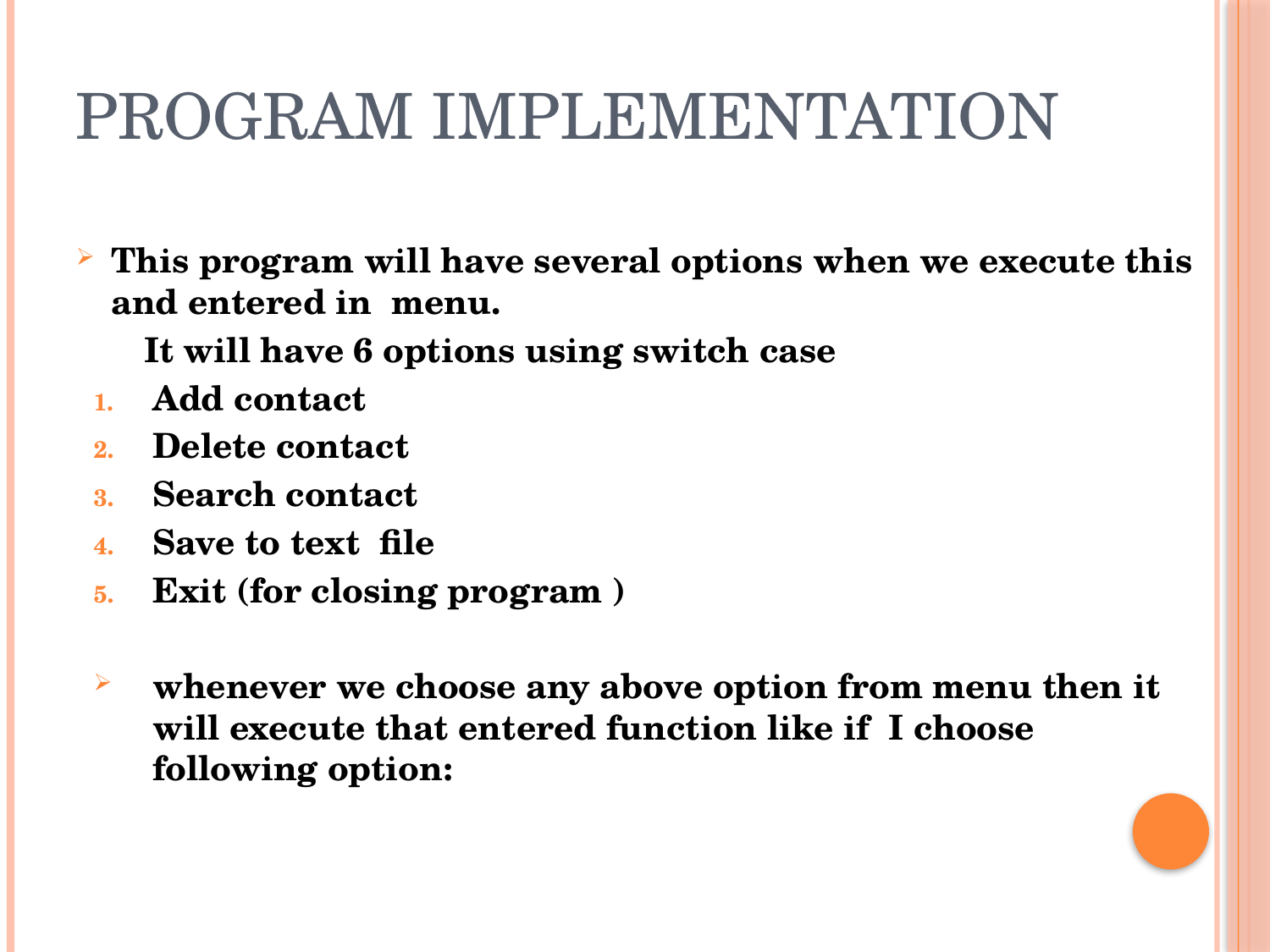

# Program implementation

This program will have several options when we execute this and entered in  menu.
       It will have 6 options using switch case
Add contact
Delete contact
Search contact
Save to text  file
Exit (for closing program )

whenever we choose any above option from menu then it will execute that entered function like if  I choose following option: